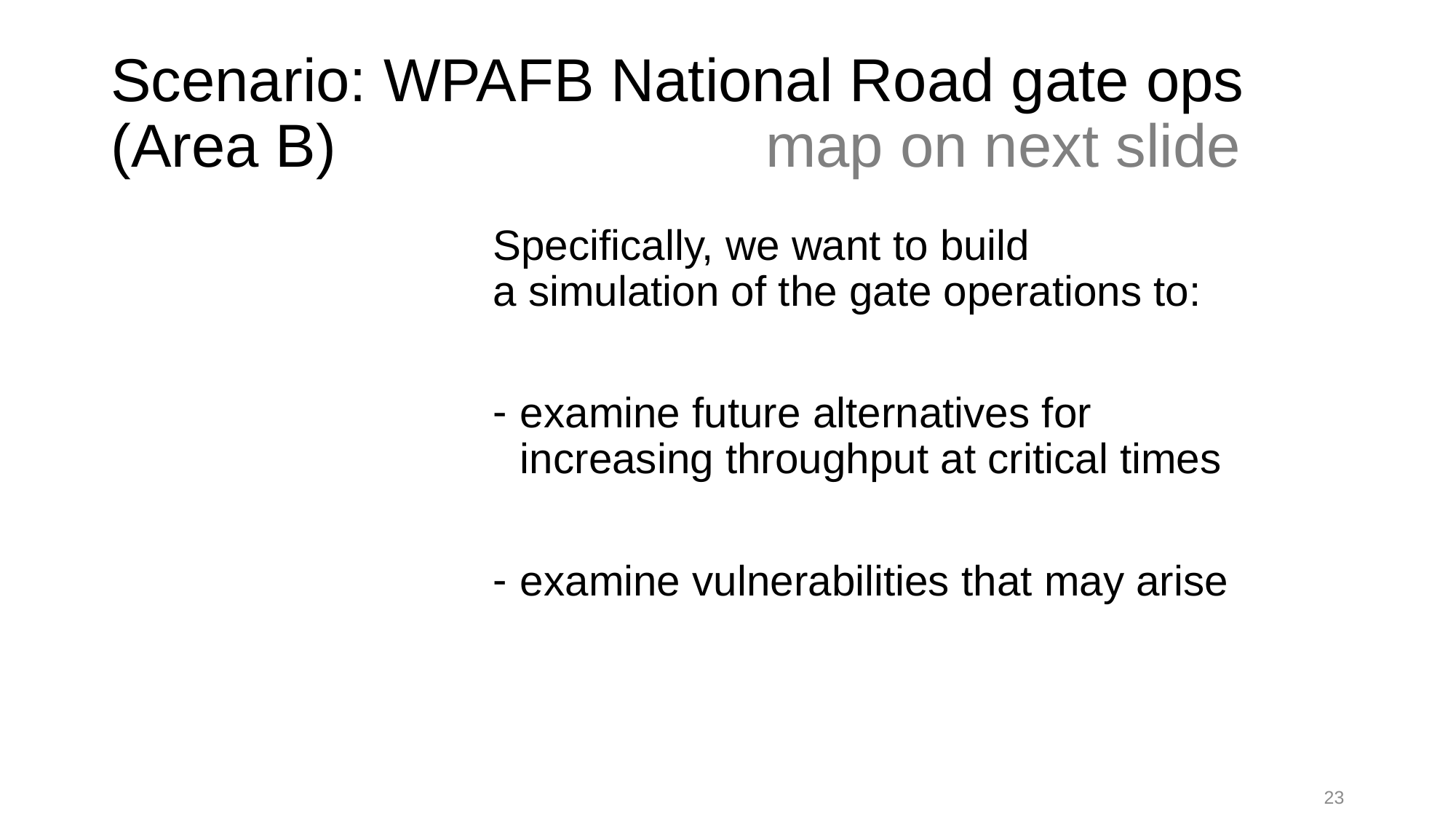

# Scenario: WPAFB National Road gate ops (Area B) 				map on next slide
Specifically, we want to build
a simulation of the gate operations to:

examine future alternatives for
increasing throughput at critical times

examine vulnerabilities that may arise
23